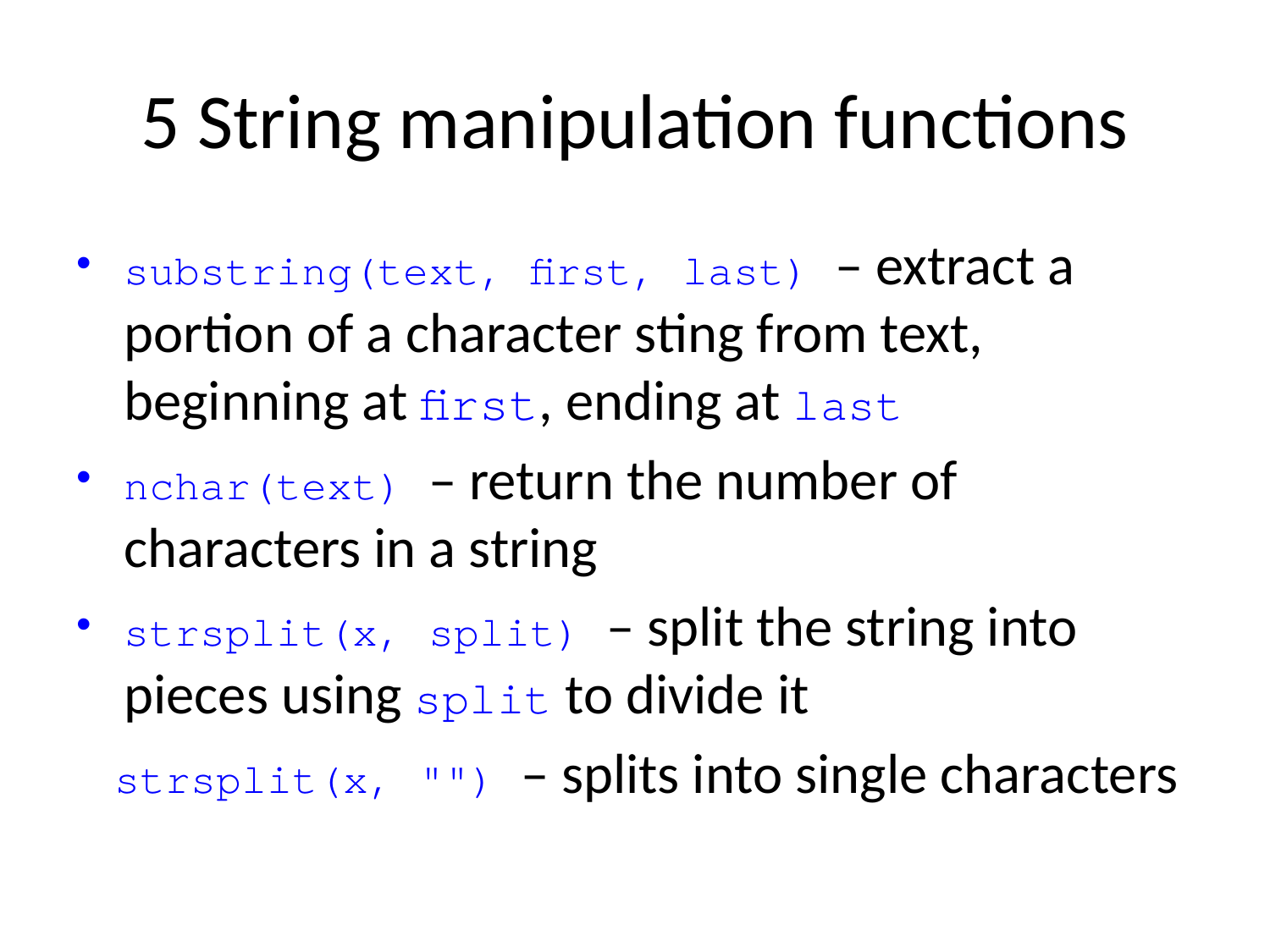

# 5 String manipulation functions
substring(text, first, last) – extract a portion of a character sting from text, beginning at first, ending at last
nchar(text) – return the number of characters in a string
strsplit(x, split) – split the string into pieces using split to divide it
   strsplit(x, "") – splits into single characters